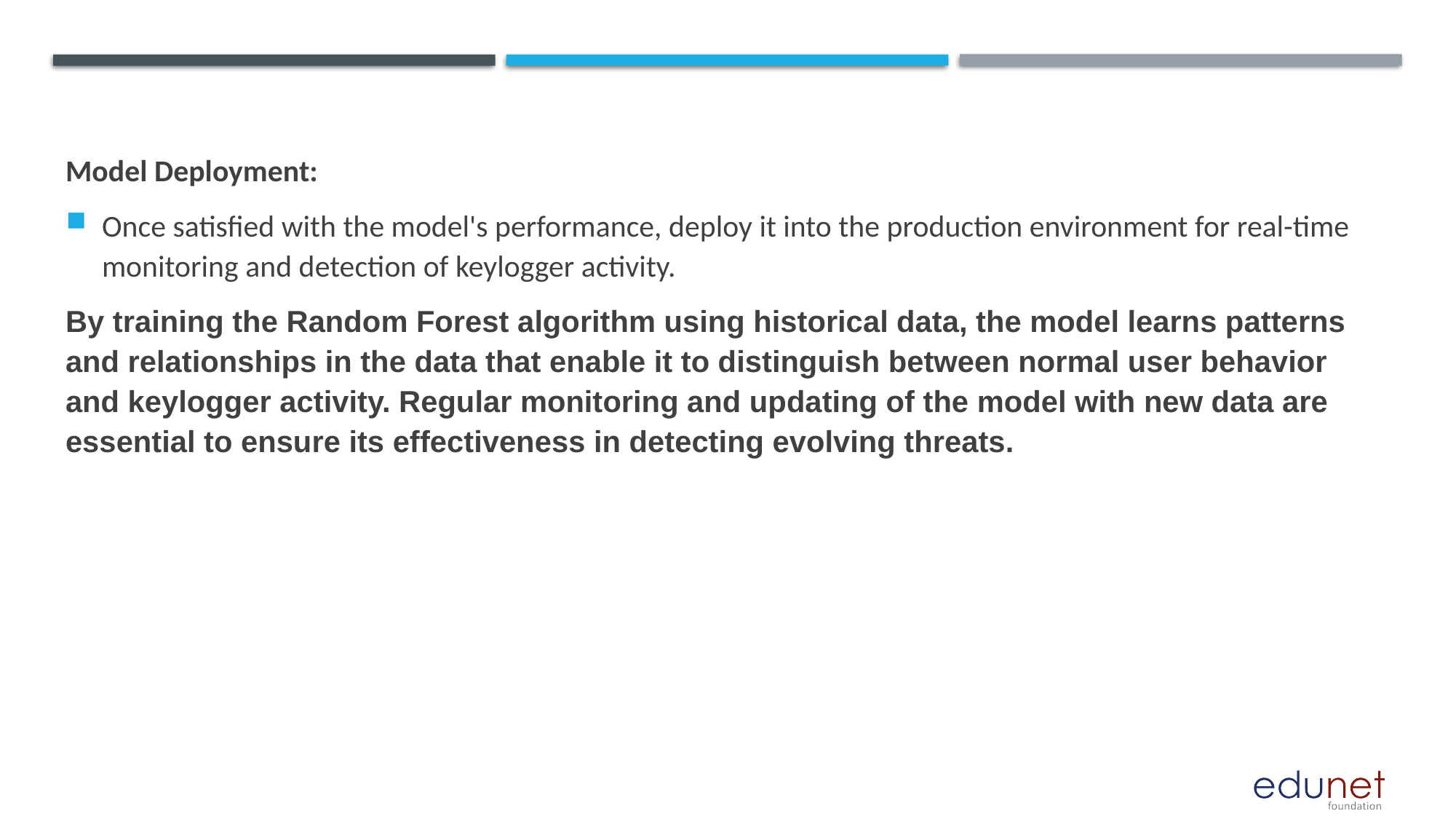

Model Deployment:
Once satisfied with the model's performance, deploy it into the production environment for real-time monitoring and detection of keylogger activity.
By training the Random Forest algorithm using historical data, the model learns patterns and relationships in the data that enable it to distinguish between normal user behavior and keylogger activity. Regular monitoring and updating of the model with new data are essential to ensure its effectiveness in detecting evolving threats.